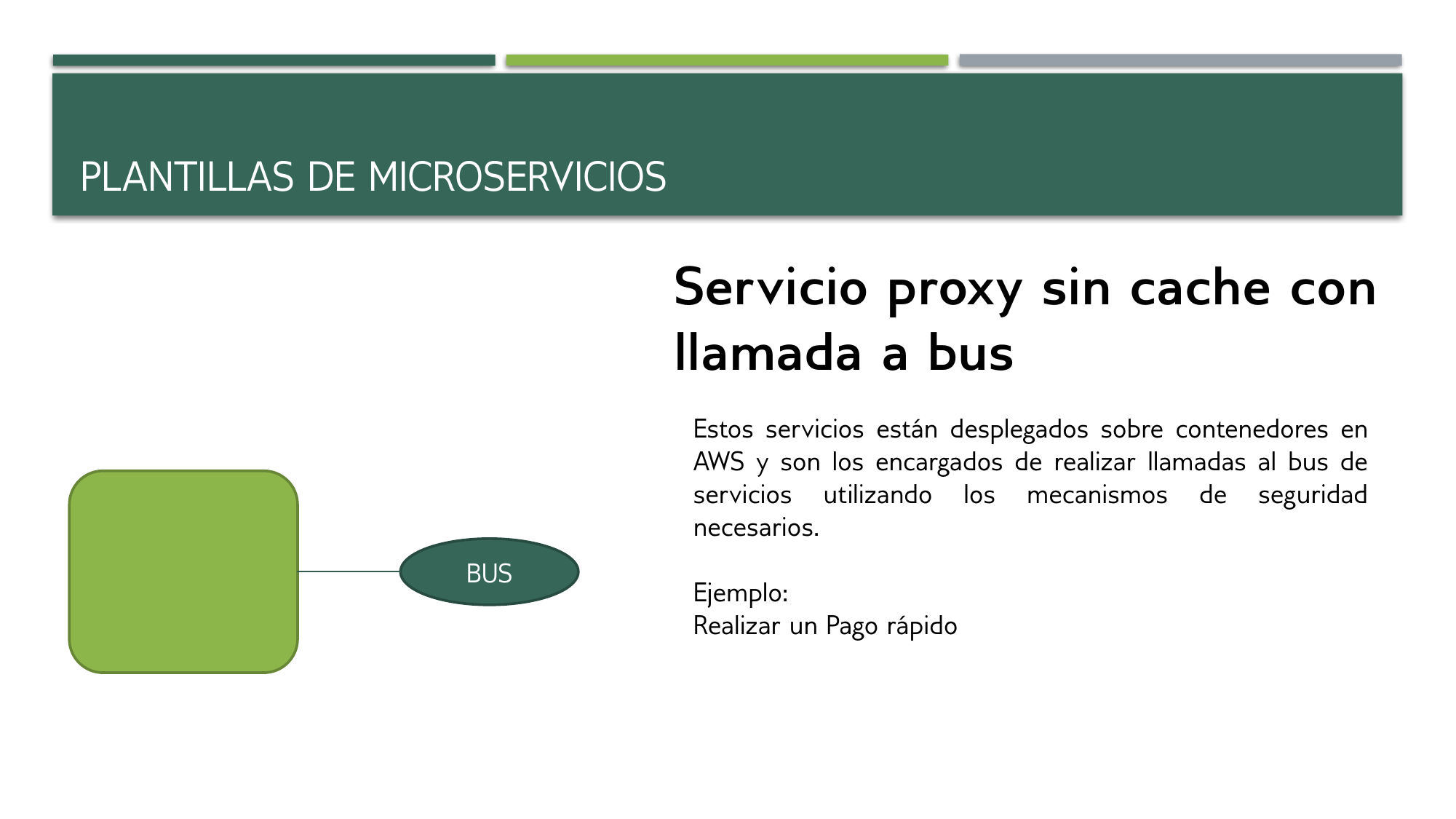

# PLANTILLAS DE MICROSERVICIOS
Servicio proxy sin cache con llamada a bus

Estos servicios están desplegados sobre contenedores en AWS y son los encargados de realizar llamadas al bus de servicios utilizando los mecanismos de seguridad necesarios.

Ejemplo:
Realizar un Pago rápido

BUS